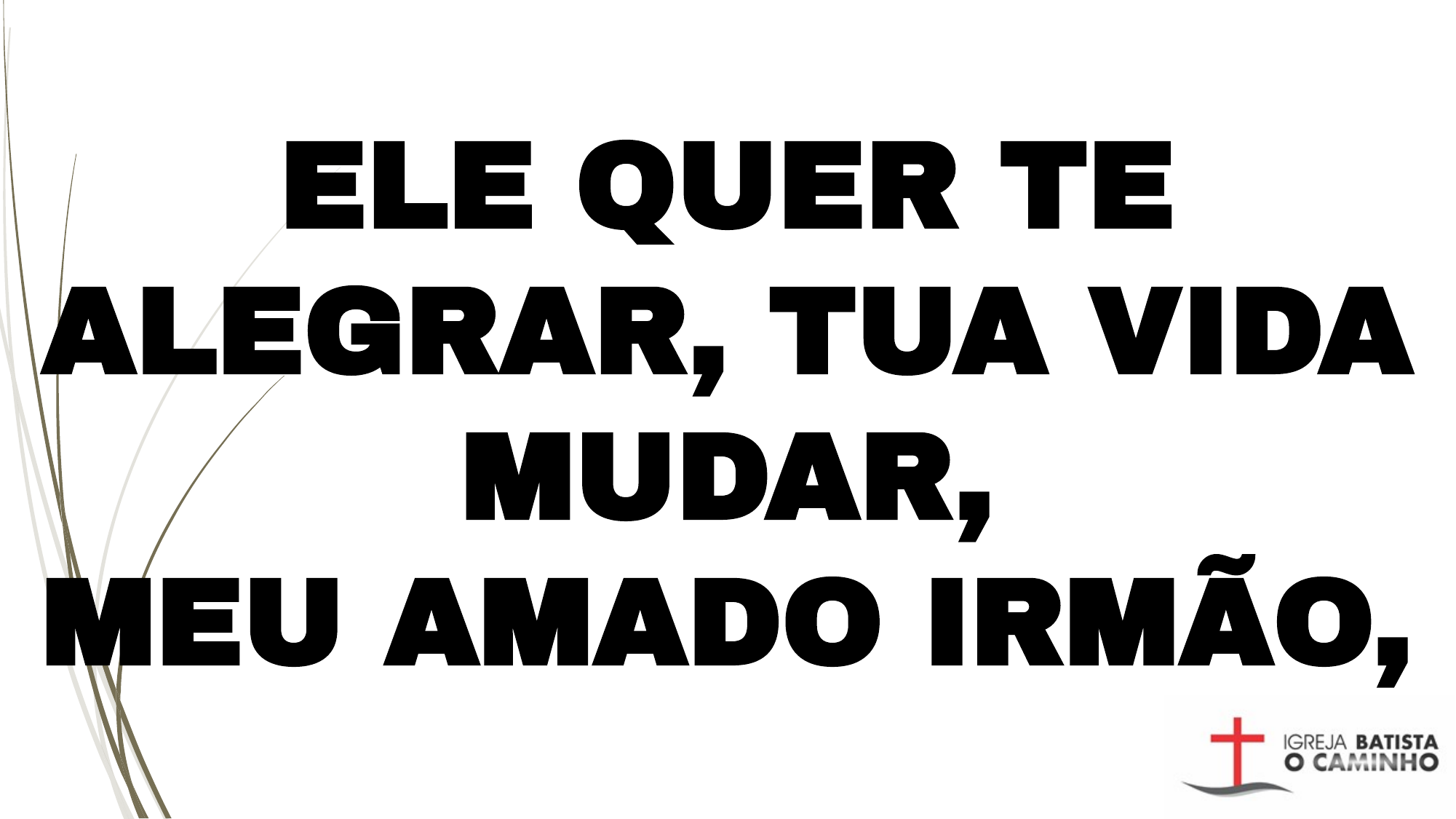

# ELE QUER TE ALEGRAR, TUA VIDA MUDAR, MEU AMADO IRMÃO,